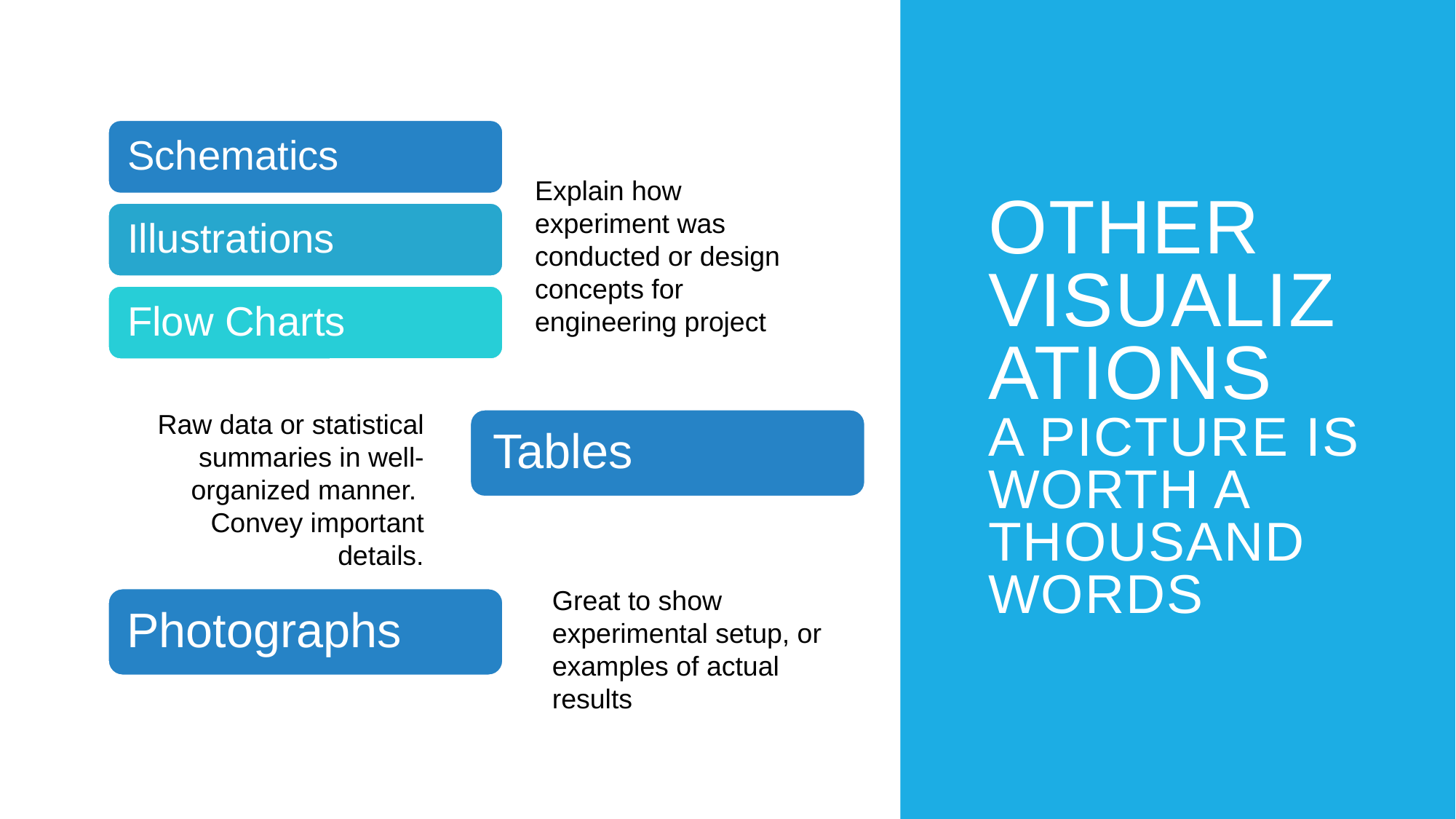

# Other visualizations a picture is worth a thousand words
Schematics
Illustrations
Flow Charts
Explain how experiment was conducted or design concepts for engineering project
Raw data or statistical summaries in well-organized manner.
Convey important details.
Tables
Great to show experimental setup, or examples of actual results

Photographs